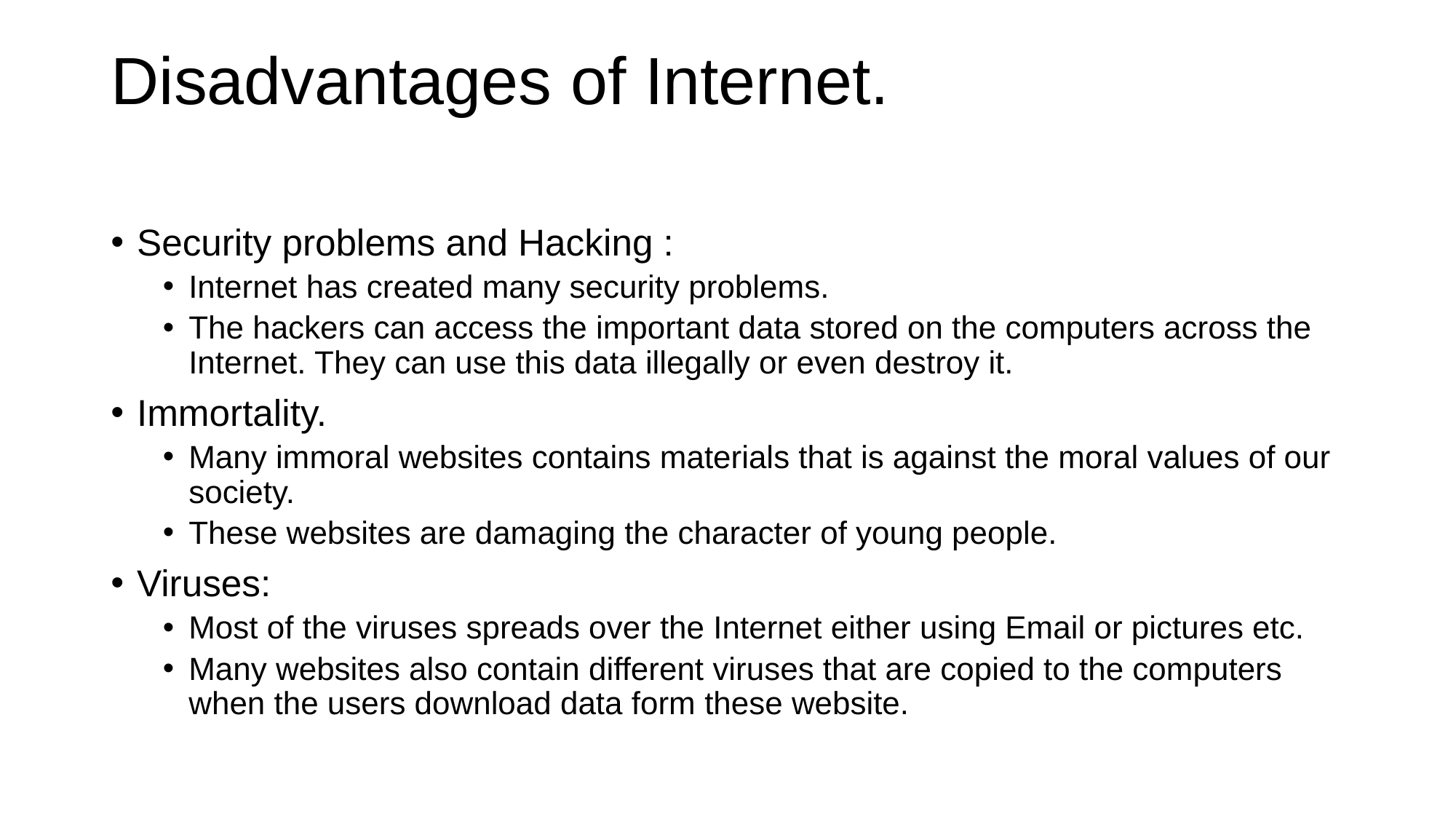

# Disadvantages of Internet.
Security problems and Hacking :
Internet has created many security problems.
The hackers can access the important data stored on the computers across the Internet. They can use this data illegally or even destroy it.
Immortality.
Many immoral websites contains materials that is against the moral values of our society.
These websites are damaging the character of young people.
Viruses:
Most of the viruses spreads over the Internet either using Email or pictures etc.
Many websites also contain different viruses that are copied to the computers when the users download data form these website.